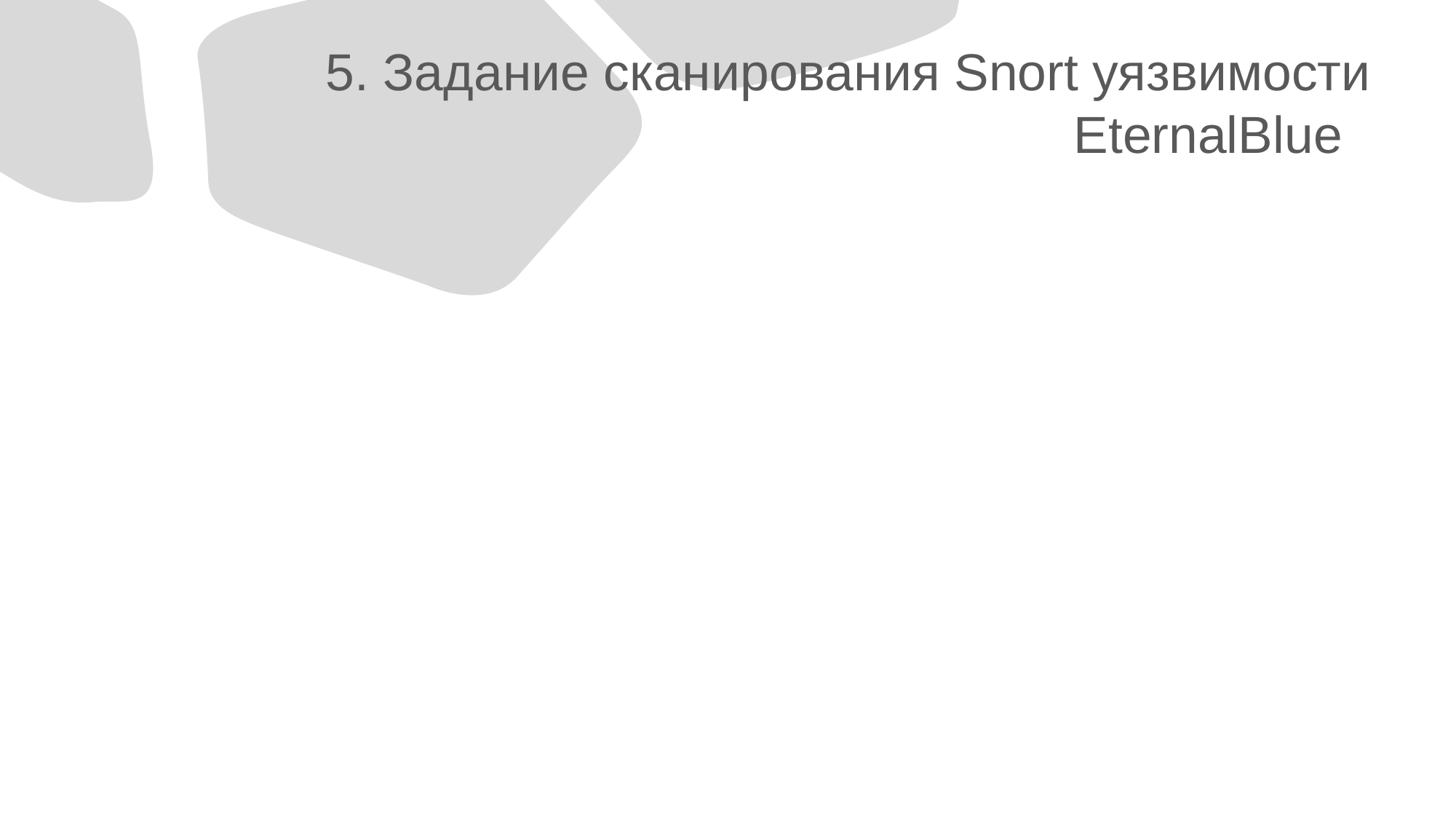

# 5. Задание сканирования Snort уязвимости EternalBlue